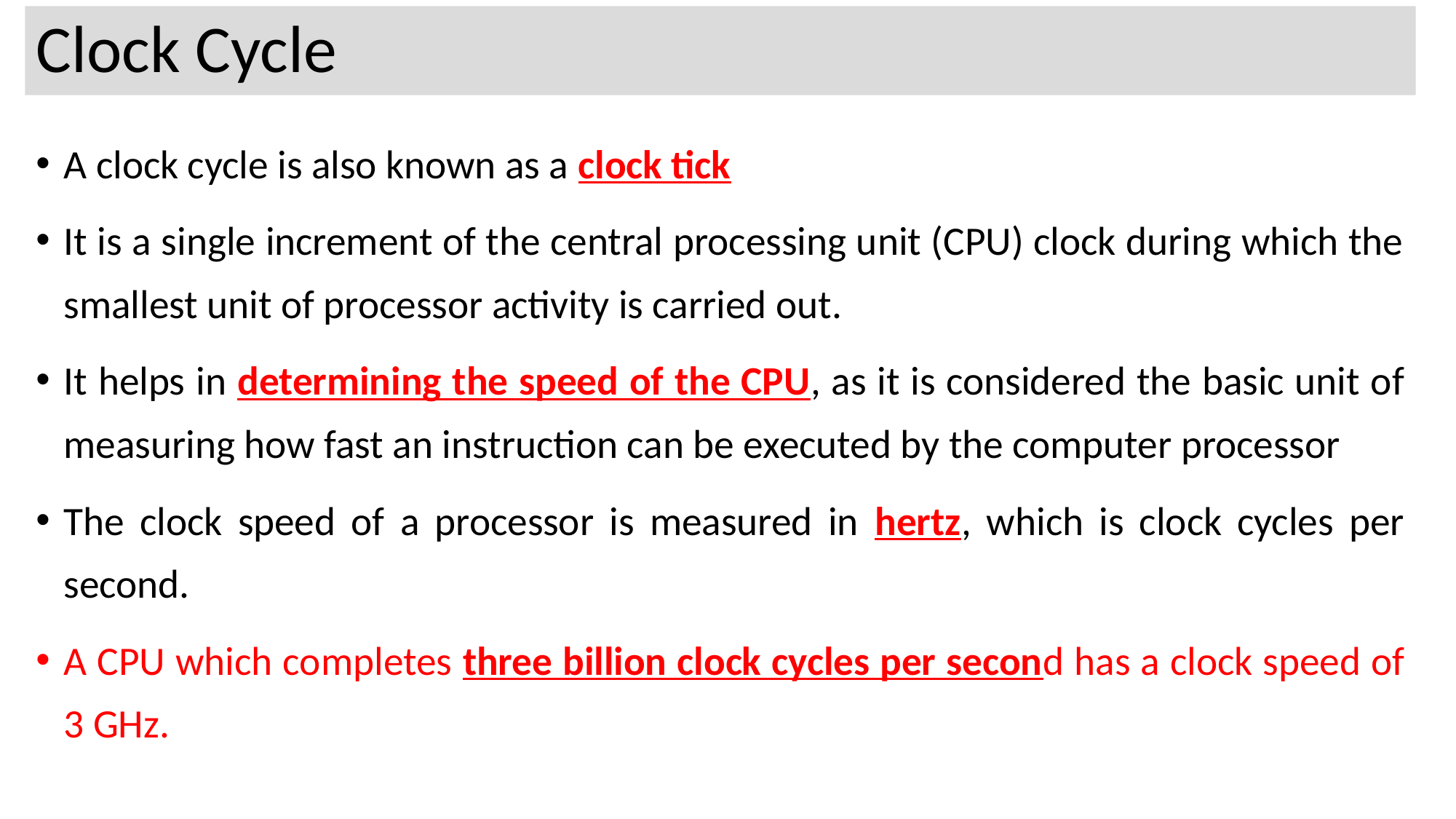

# Clock Cycle
A clock cycle is also known as a clock tick
It is a single increment of the central processing unit (CPU) clock during which the smallest unit of processor activity is carried out.
It helps in determining the speed of the CPU, as it is considered the basic unit of measuring how fast an instruction can be executed by the computer processor
The clock speed of a processor is measured in hertz, which is clock cycles per second.
A CPU which completes three billion clock cycles per second has a clock speed of 3 GHz.